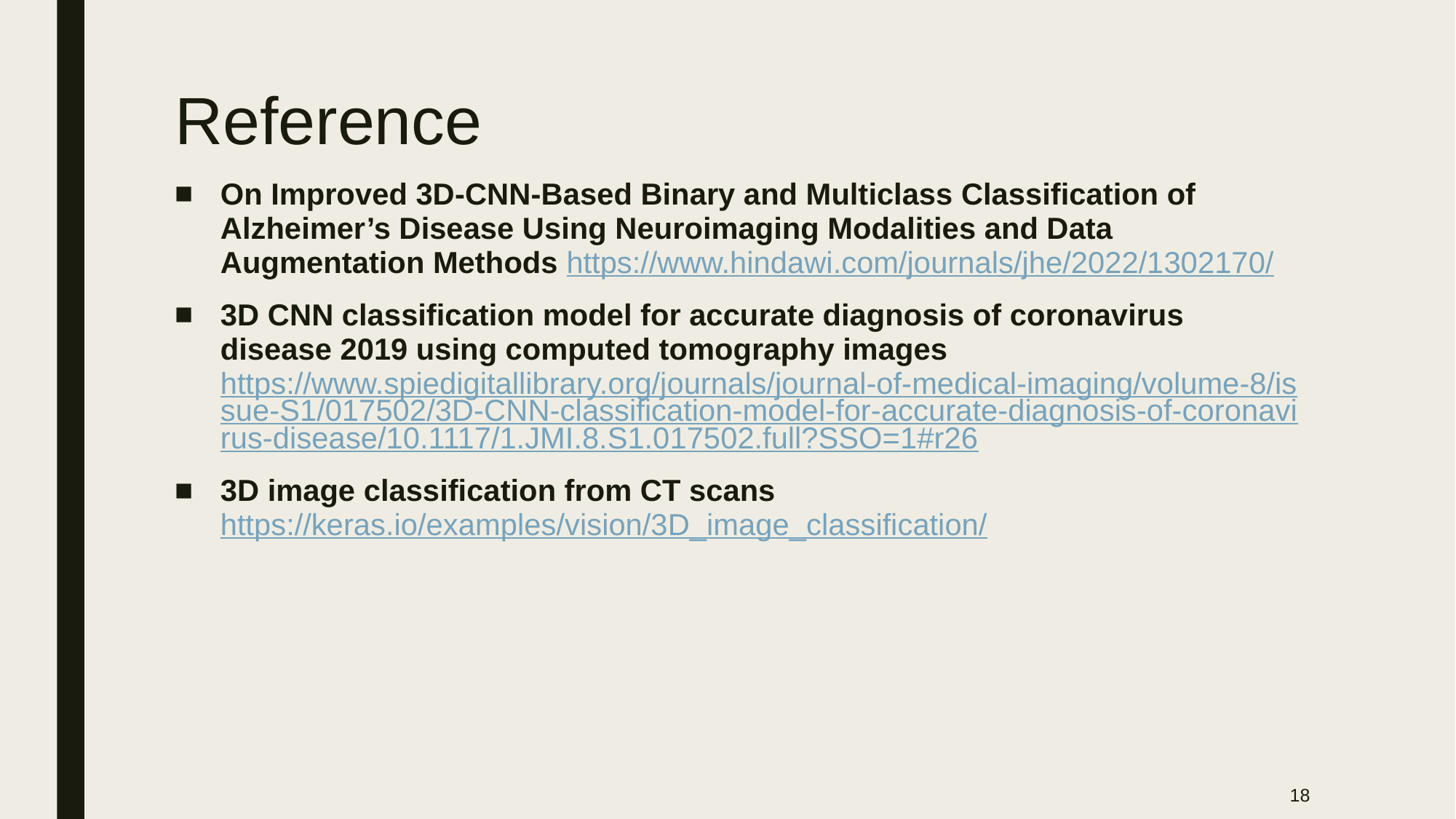

# Reference
On Improved 3D-CNN-Based Binary and Multiclass Classification of Alzheimer’s Disease Using Neuroimaging Modalities and Data Augmentation Methods https://www.hindawi.com/journals/jhe/2022/1302170/
3D CNN classification model for accurate diagnosis of coronavirus disease 2019 using computed tomography images https://www.spiedigitallibrary.org/journals/journal-of-medical-imaging/volume-8/issue-S1/017502/3D-CNN-classification-model-for-accurate-diagnosis-of-coronavirus-disease/10.1117/1.JMI.8.S1.017502.full?SSO=1#r26
3D image classification from CT scans https://keras.io/examples/vision/3D_image_classification/

18